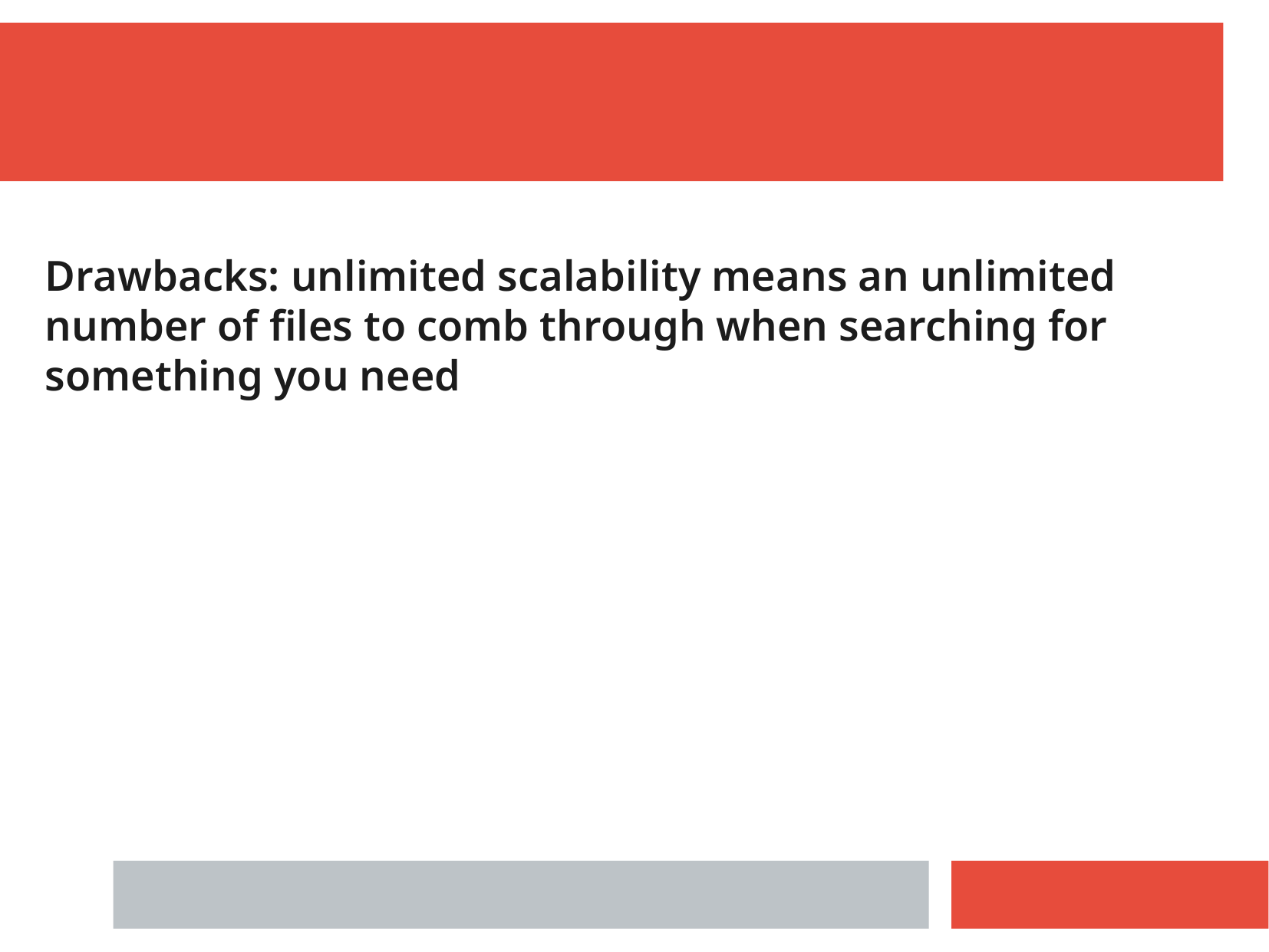

Drawbacks: unlimited scalability means an unlimited number of files to comb through when searching for something you need